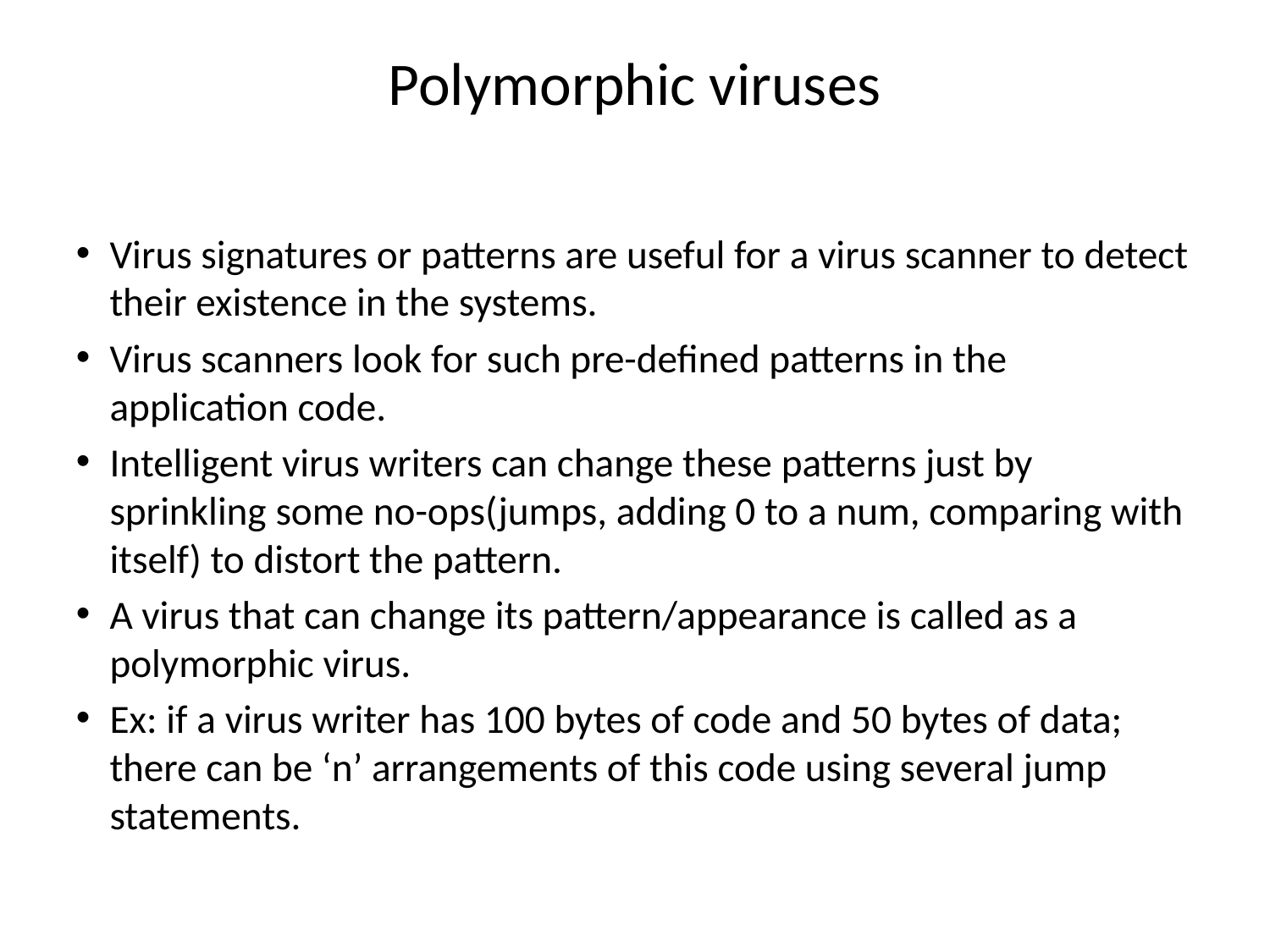

Polymorphic viruses
Virus signatures or patterns are useful for a virus scanner to detect their existence in the systems.
Virus scanners look for such pre-defined patterns in the application code.
Intelligent virus writers can change these patterns just by sprinkling some no-ops(jumps, adding 0 to a num, comparing with itself) to distort the pattern.
A virus that can change its pattern/appearance is called as a polymorphic virus.
Ex: if a virus writer has 100 bytes of code and 50 bytes of data; there can be ‘n’ arrangements of this code using several jump statements.